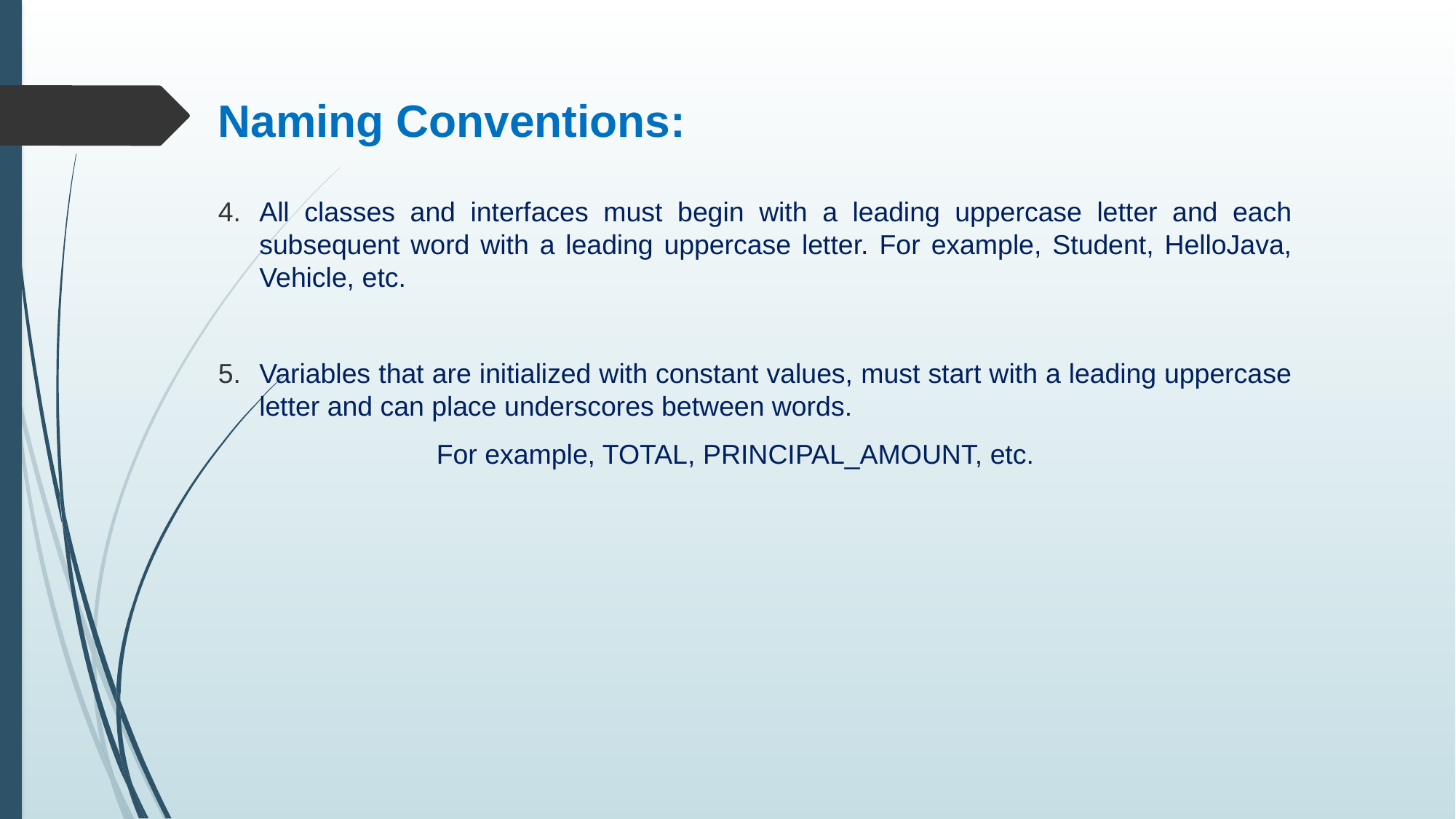

# Naming Conventions:
All classes and interfaces must begin with a leading uppercase letter and each subsequent word with a leading uppercase letter. For example, Student, HelloJava, Vehicle, etc.

Variables that are initialized with constant values, must start with a leading uppercase letter and can place underscores between words.
		For example, TOTAL, PRINCIPAL_AMOUNT, etc.